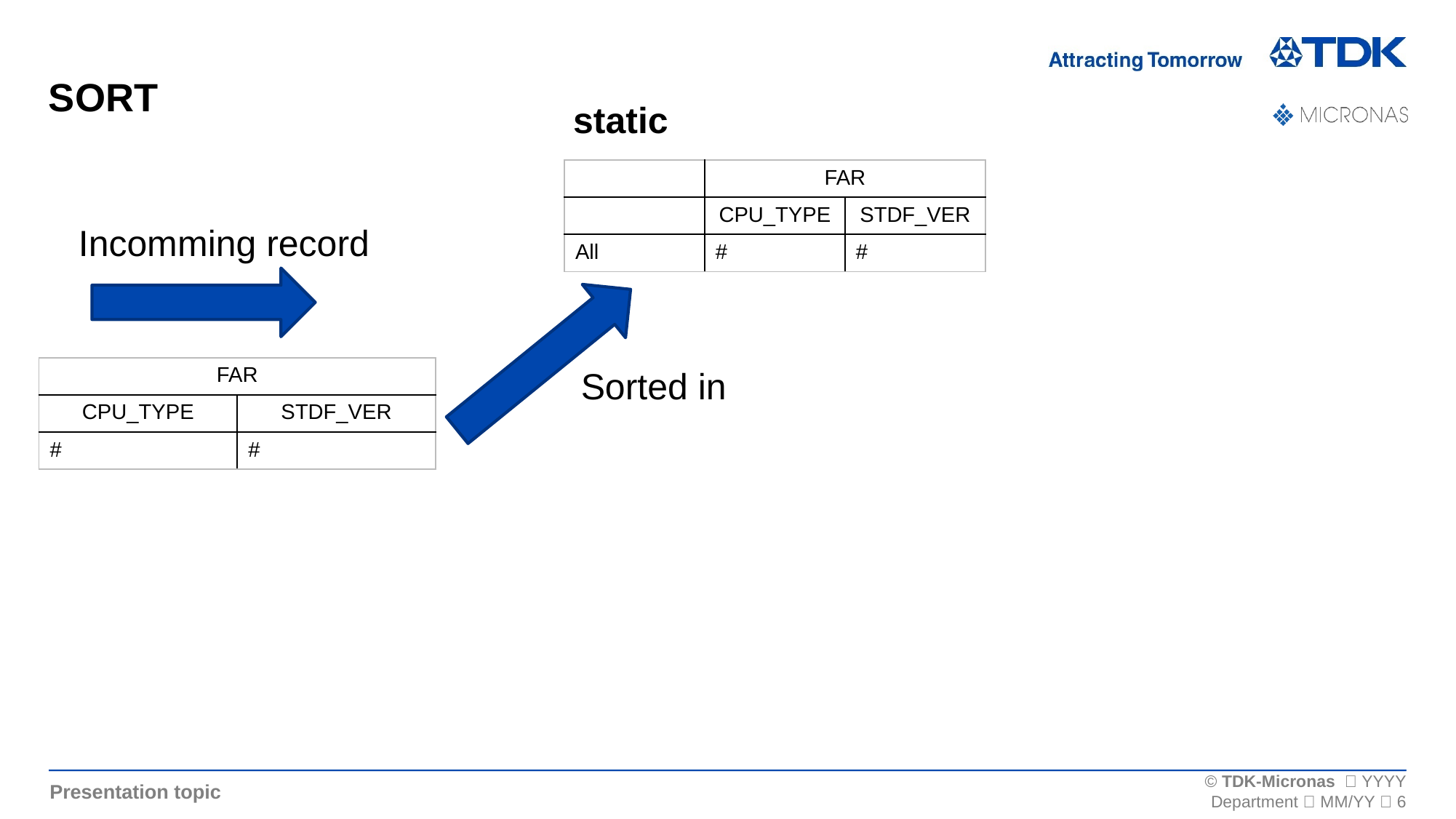

# SORT
static
|  | FAR |  |
| --- | --- | --- |
|  | CPU\_TYPE | STDF\_VER |
| All | # | # |
Incomming record

| FAR |  |
| --- | --- |
| CPU\_TYPE | STDF\_VER |
| # | # |
Sorted in